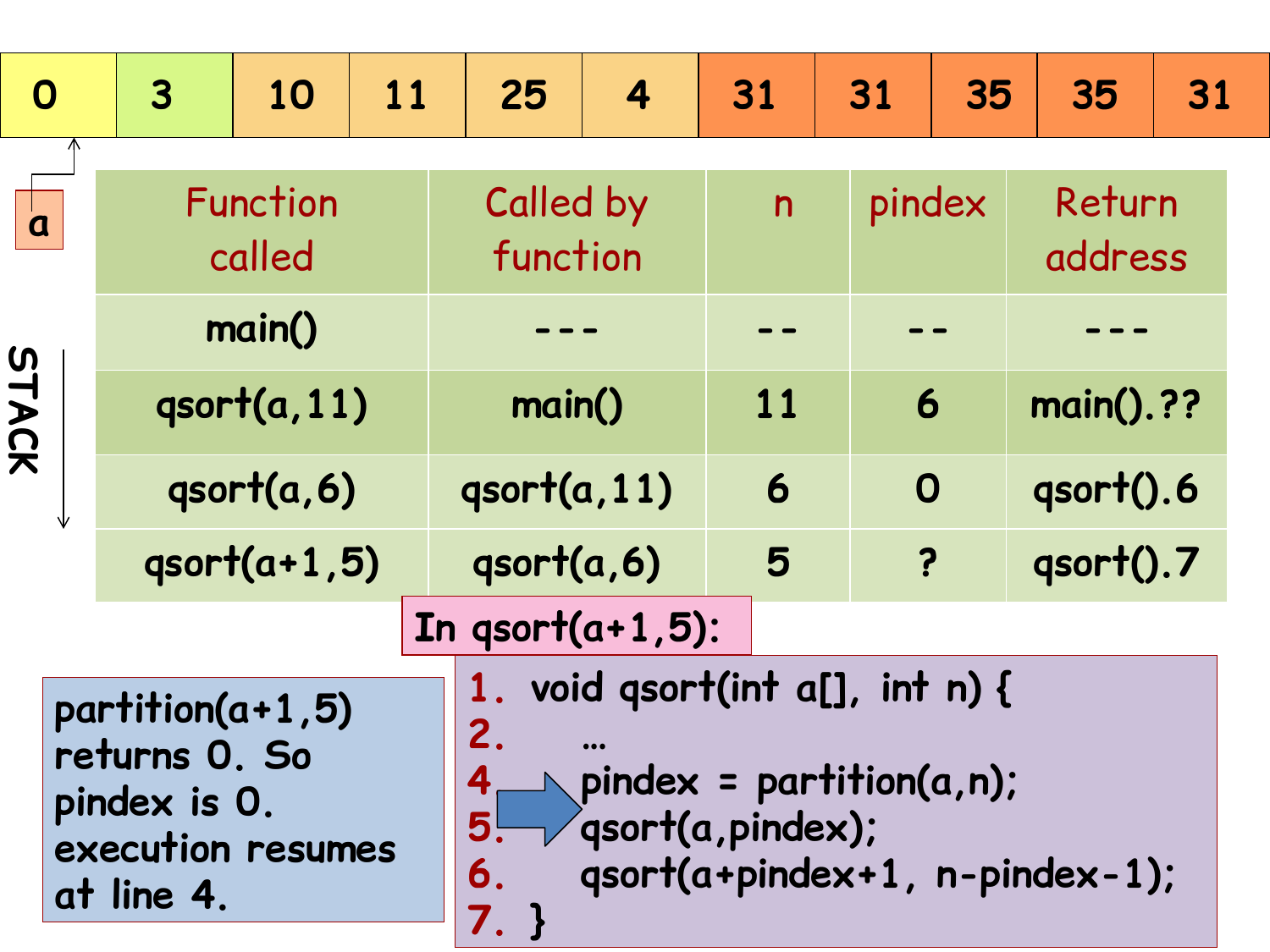

3
10
11
25
4
4

0
31
31
35
35
31
| Function called | Called by function | n | pindex | Return address |
| --- | --- | --- | --- | --- |
| main() | --- | -- | -- | --- |
| qsort(a,11) | main() | 11 | 6 | main().?? |
| qsort(a,6) | qsort(a,11) | 6 | 0 | qsort().6 |
| qsort(a+1,5) | qsort(a,6) | 5 | ? | qsort().7 |
a
STACK
In qsort(a+1,5):
void qsort(int a[], int n) {
   …
   pindex = partition(a,n);
   qsort(a,pindex);
   qsort(a+pindex+1, n-pindex-1);
}
partition(a+1,5) returns 0. So pindex is 0.
execution resumes at line 4.